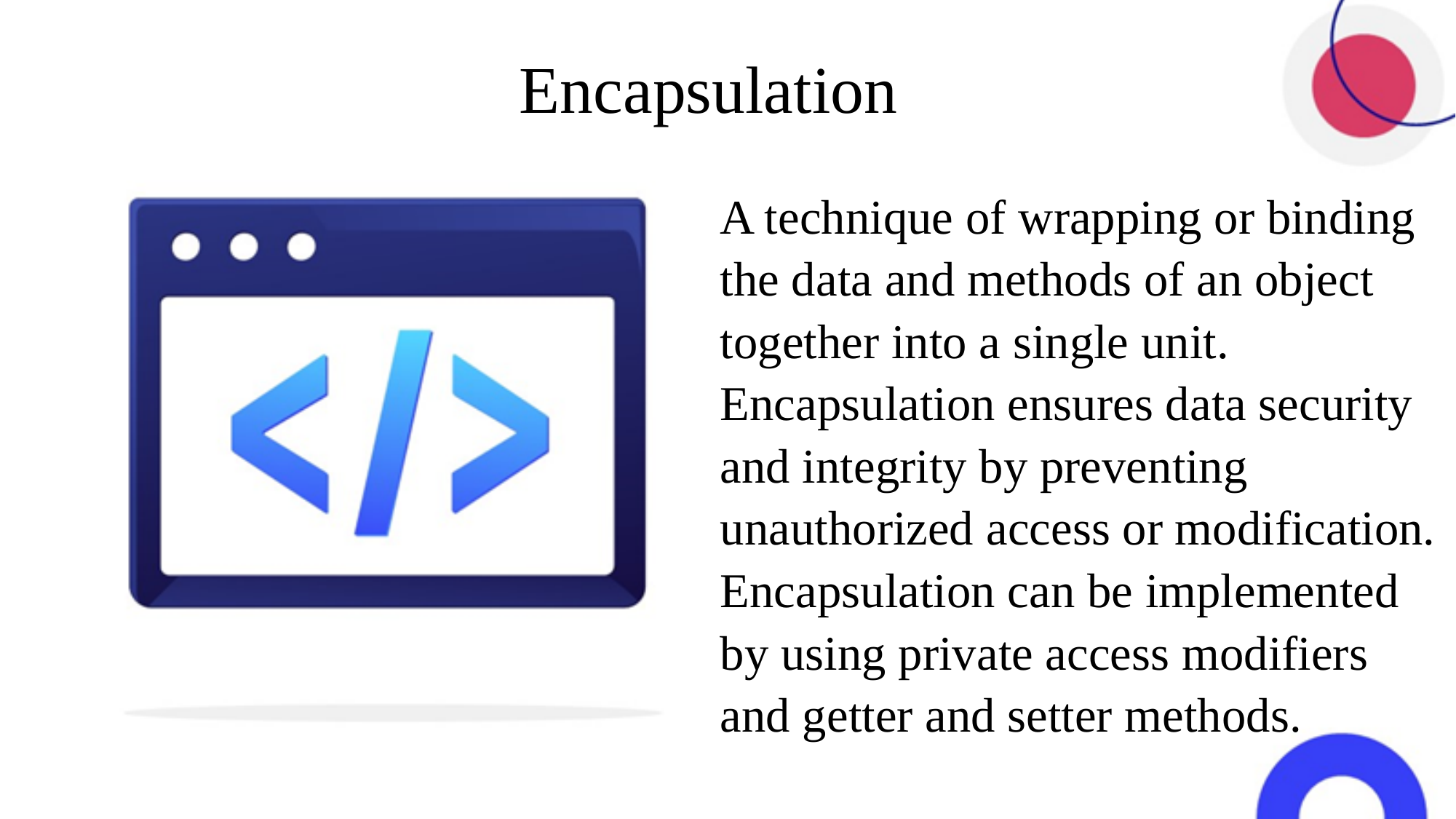

Encapsulation

A technique of wrapping or binding the data and methods of an object together into a single unit. Encapsulation ensures data security and integrity by preventing unauthorized access or modification. Encapsulation can be implemented by using private access modifiers and getter and setter methods.